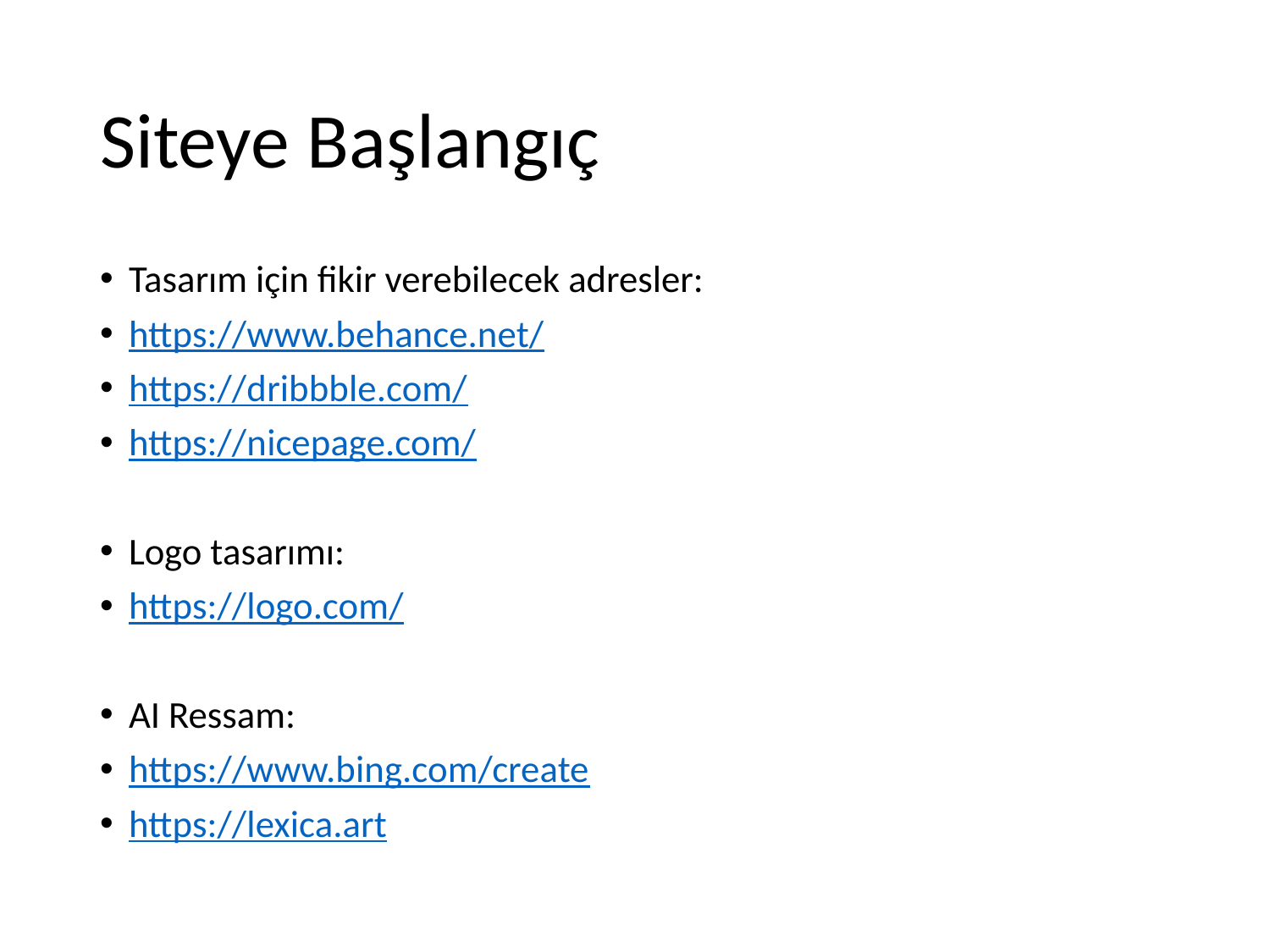

# Siteye Başlangıç
Tasarım için fikir verebilecek adresler:
https://www.behance.net/
https://dribbble.com/
https://nicepage.com/

Logo tasarımı:
https://logo.com/

AI Ressam:
https://www.bing.com/create
https://lexica.art